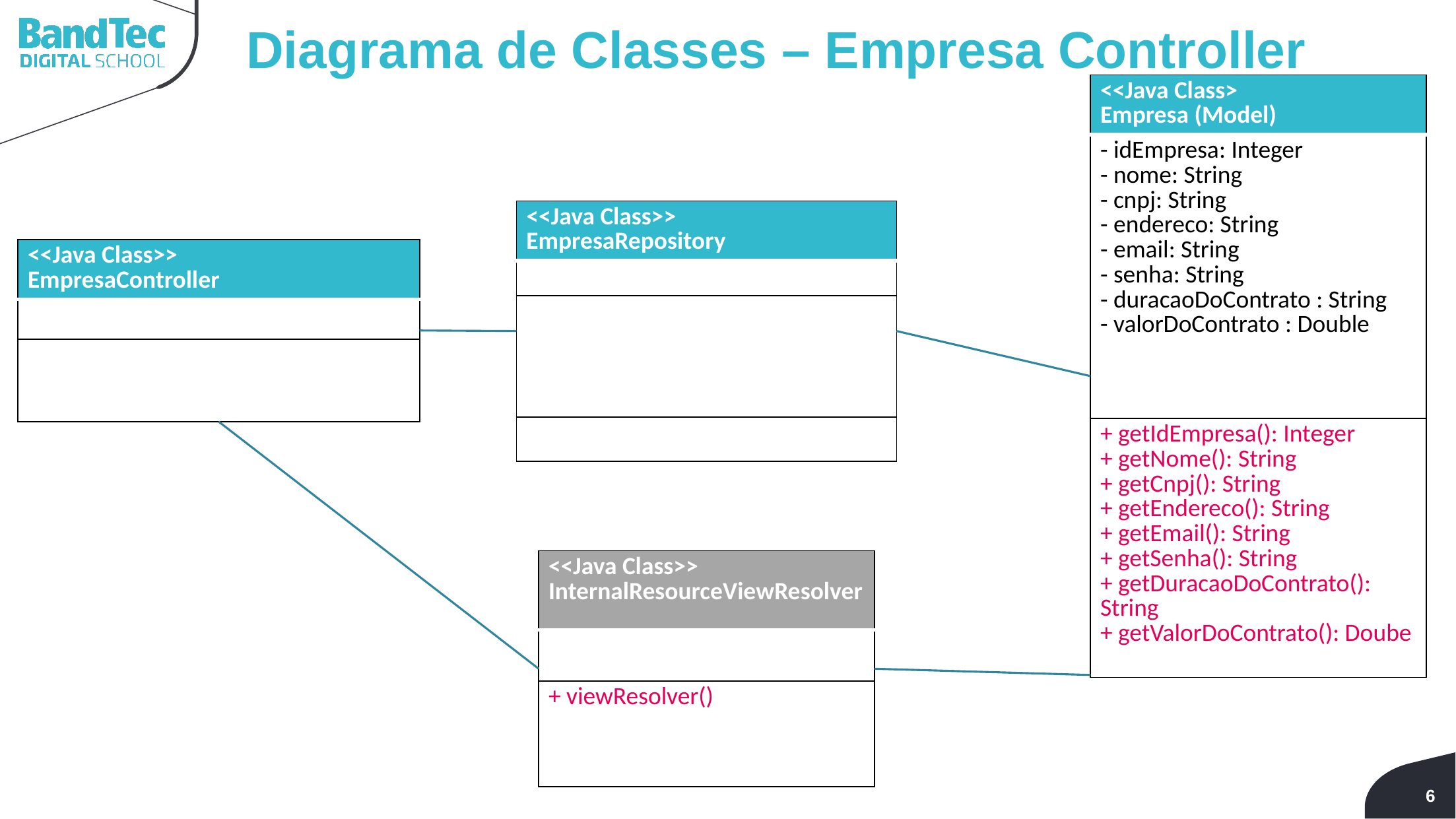

Diagrama de Classes – Empresa Controller
| <<Java Class> Empresa (Model) |
| --- |
| - idEmpresa: Integer - nome: String - cnpj: String - endereco: String - email: String - senha: String - duracaoDoContrato : String - valorDoContrato : Double |
| + getIdEmpresa(): Integer + getNome(): String + getCnpj(): String + getEndereco(): String + getEmail(): String + getSenha(): String + getDuracaoDoContrato(): String + getValorDoContrato(): Doube |
| <<Java Class>> EmpresaRepository |
| --- |
|  |
|  |
|  |
| <<Java Class>> EmpresaController |
| --- |
|  |
|  |
| <<Java Class>> InternalResourceViewResolver |
| --- |
|  |
| + viewResolver() |
6